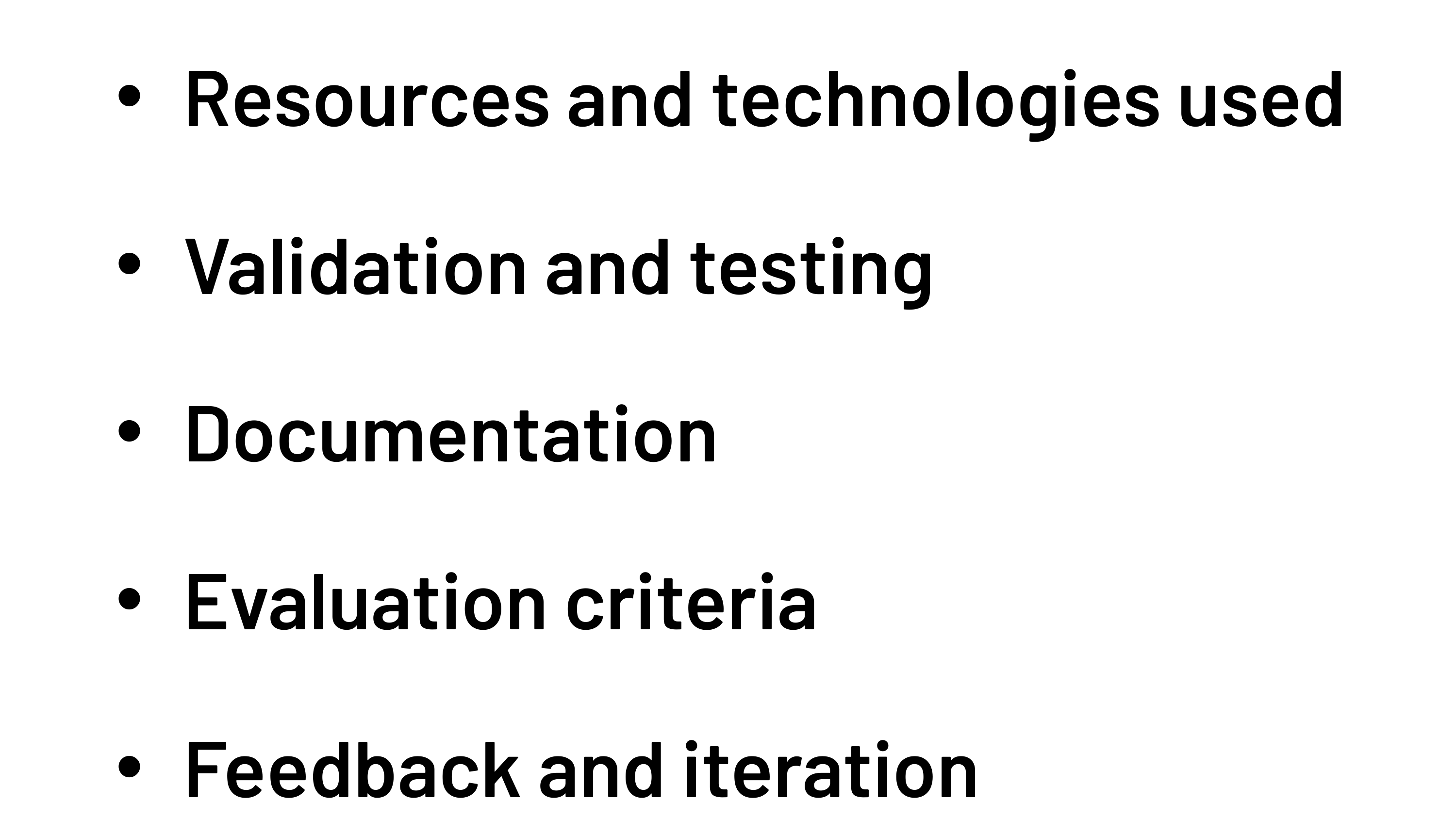

Resources and technologies used
Validation and testing
Documentation
Evaluation criteria
Feedback and iteration